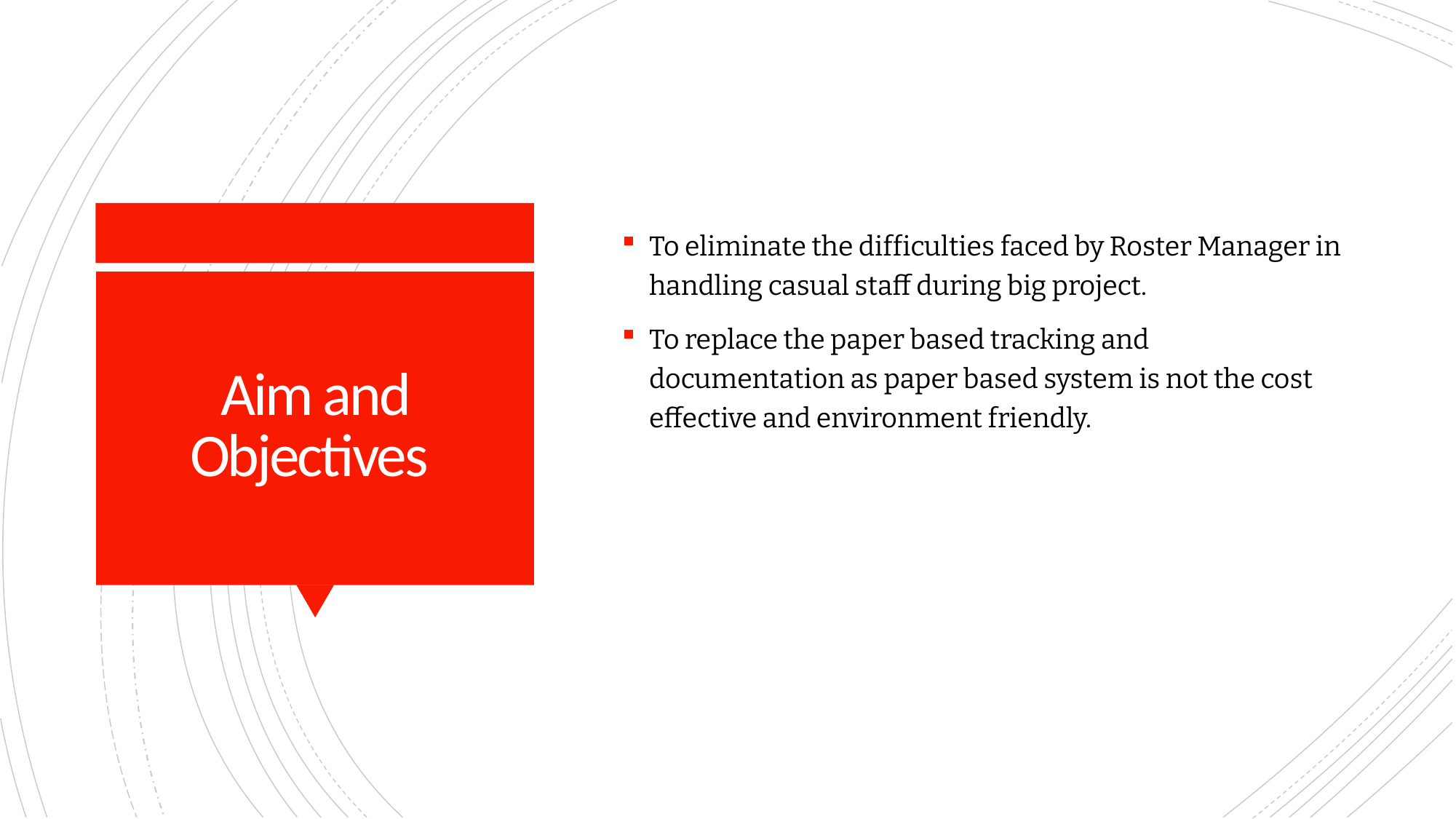

To eliminate the difficulties faced by Roster Manager in handling casual staff during big project.
To replace the paper based tracking and documentation as paper based system is not the cost effective and environment friendly.

# Aim and Objectives